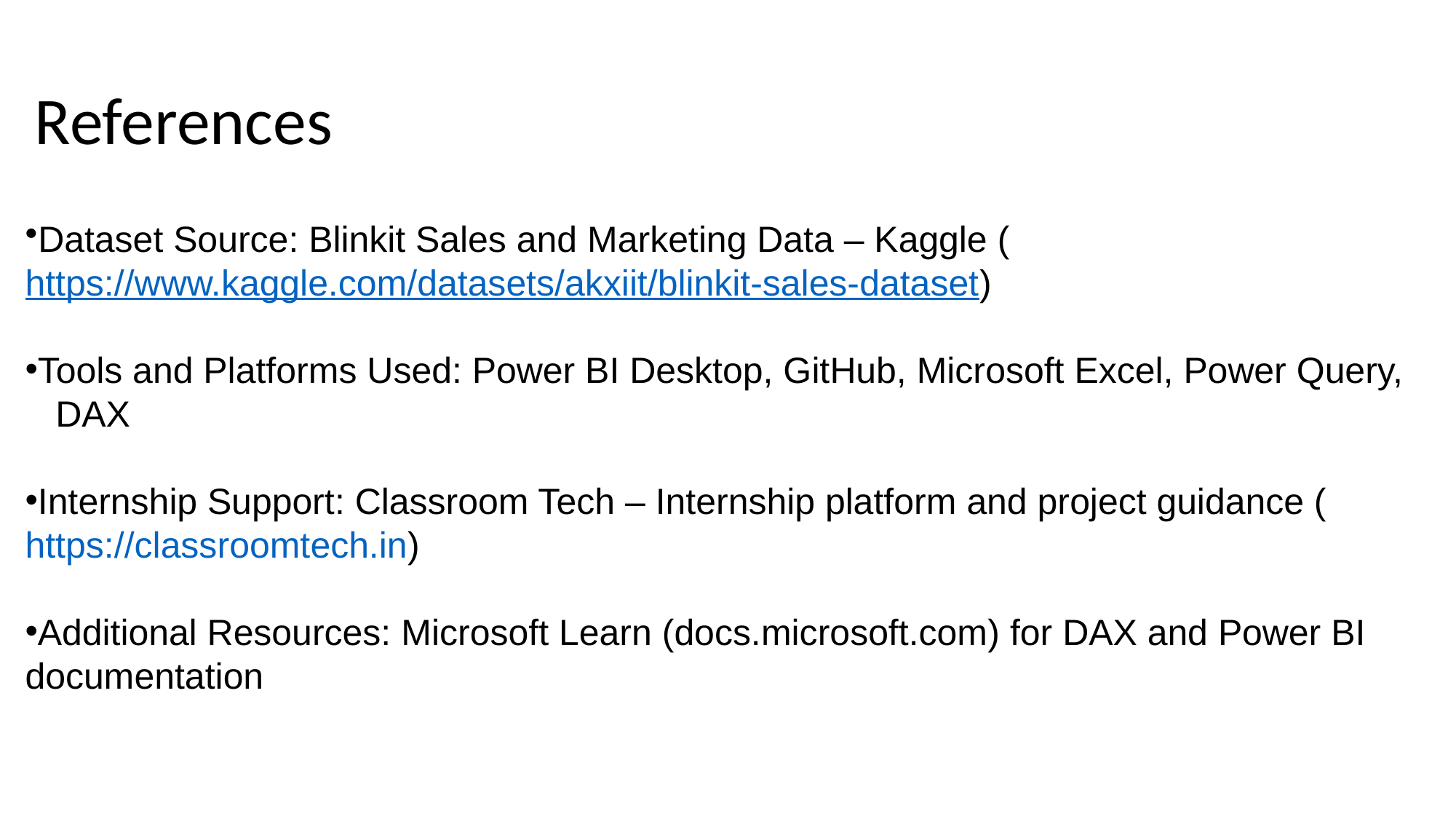

# References
Dataset Source: Blinkit Sales and Marketing Data – Kaggle (https://www.kaggle.com/datasets/akxiit/blinkit-sales-dataset)

Tools and Platforms Used: Power BI Desktop, GitHub, Microsoft Excel, Power Query,      DAX

Internship Support: Classroom Tech – Internship platform and project guidance (https://classroomtech.in)

Additional Resources: Microsoft Learn (docs.microsoft.com) for DAX and Power BI documentation